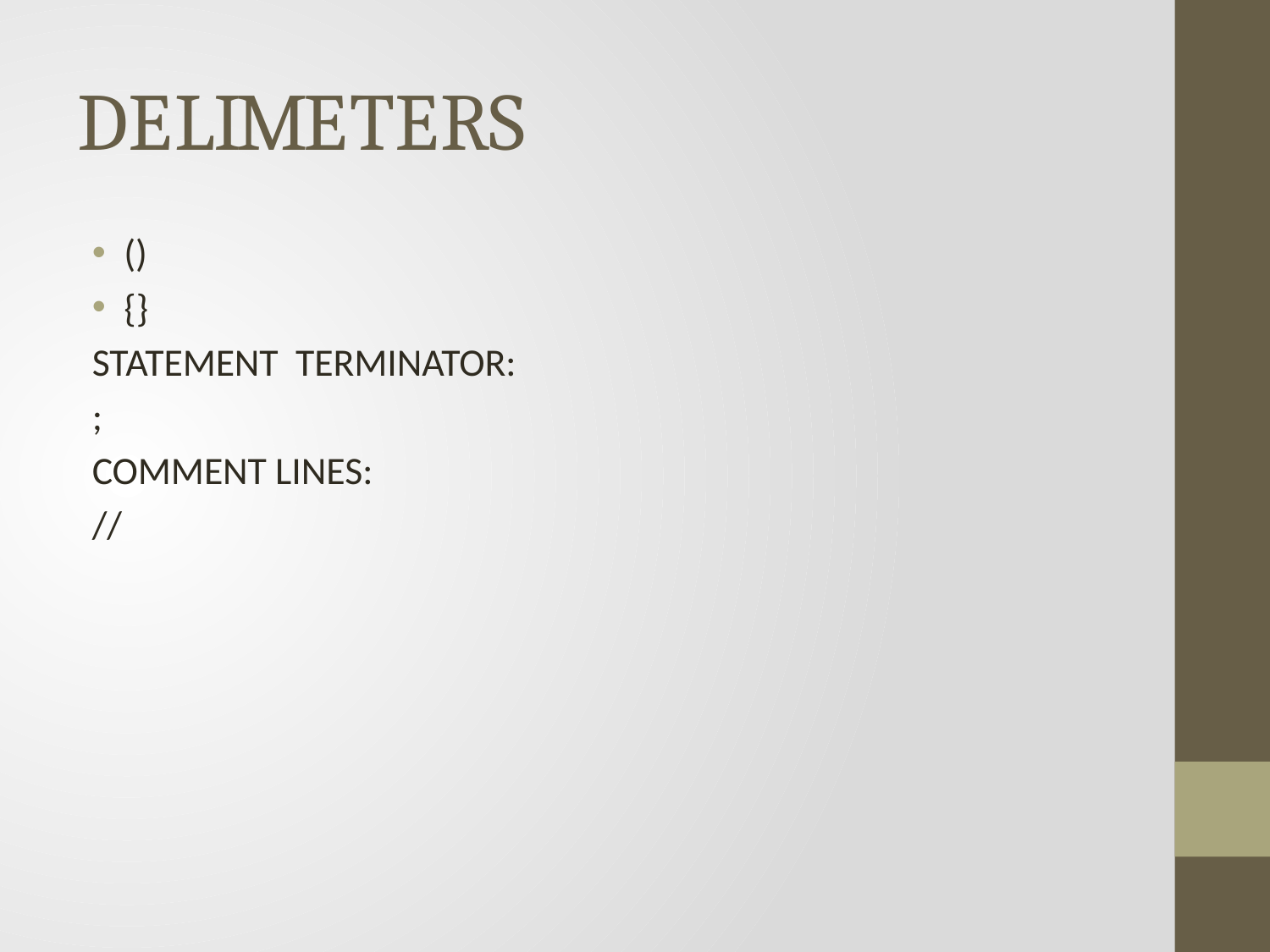

# DELIMETERS
()
{}
STATEMENT  TERMINATOR:
;
COMMENT LINES:
//